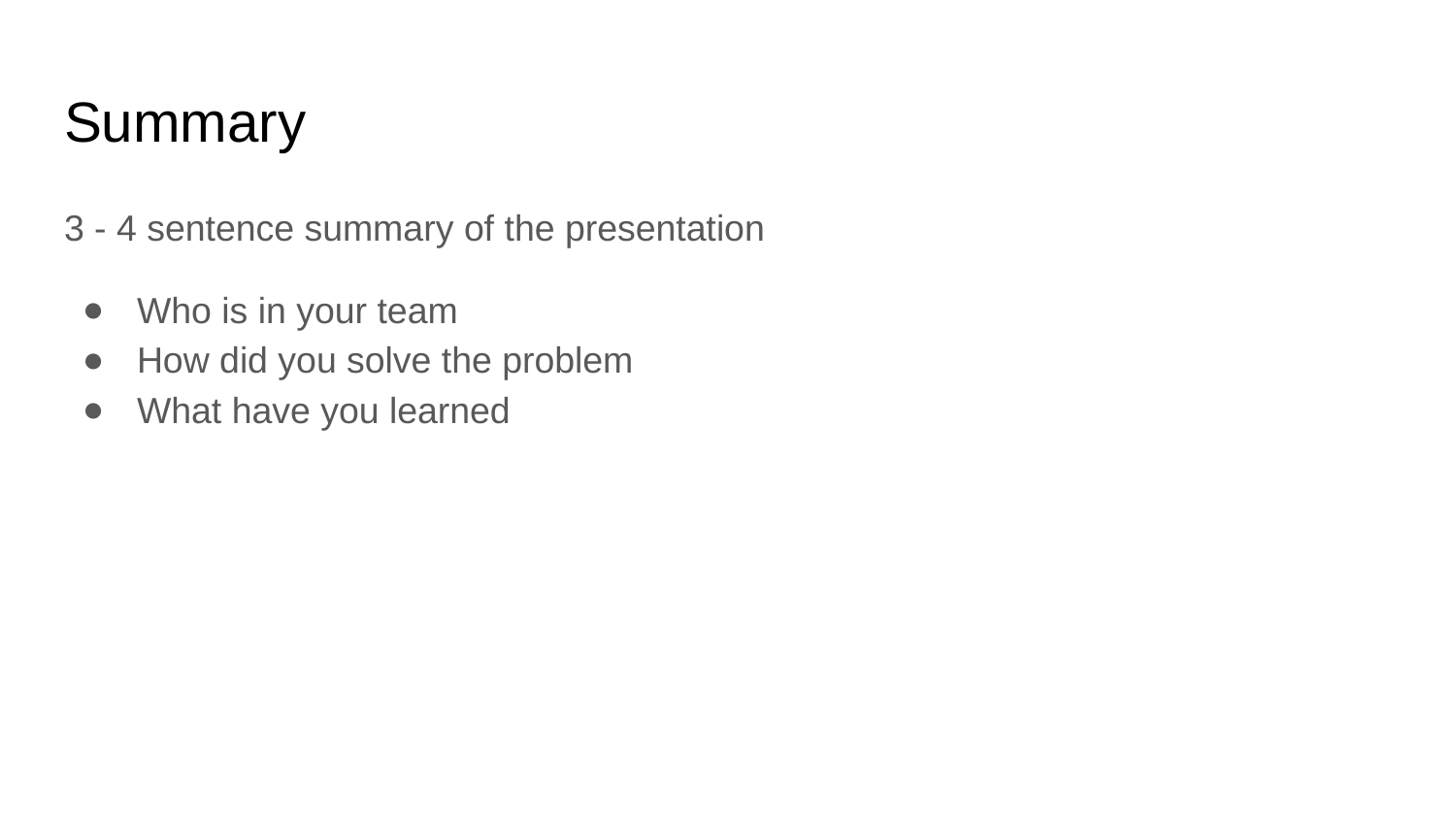

# Summary
3 - 4 sentence summary of the presentation
Who is in your team
How did you solve the problem
What have you learned